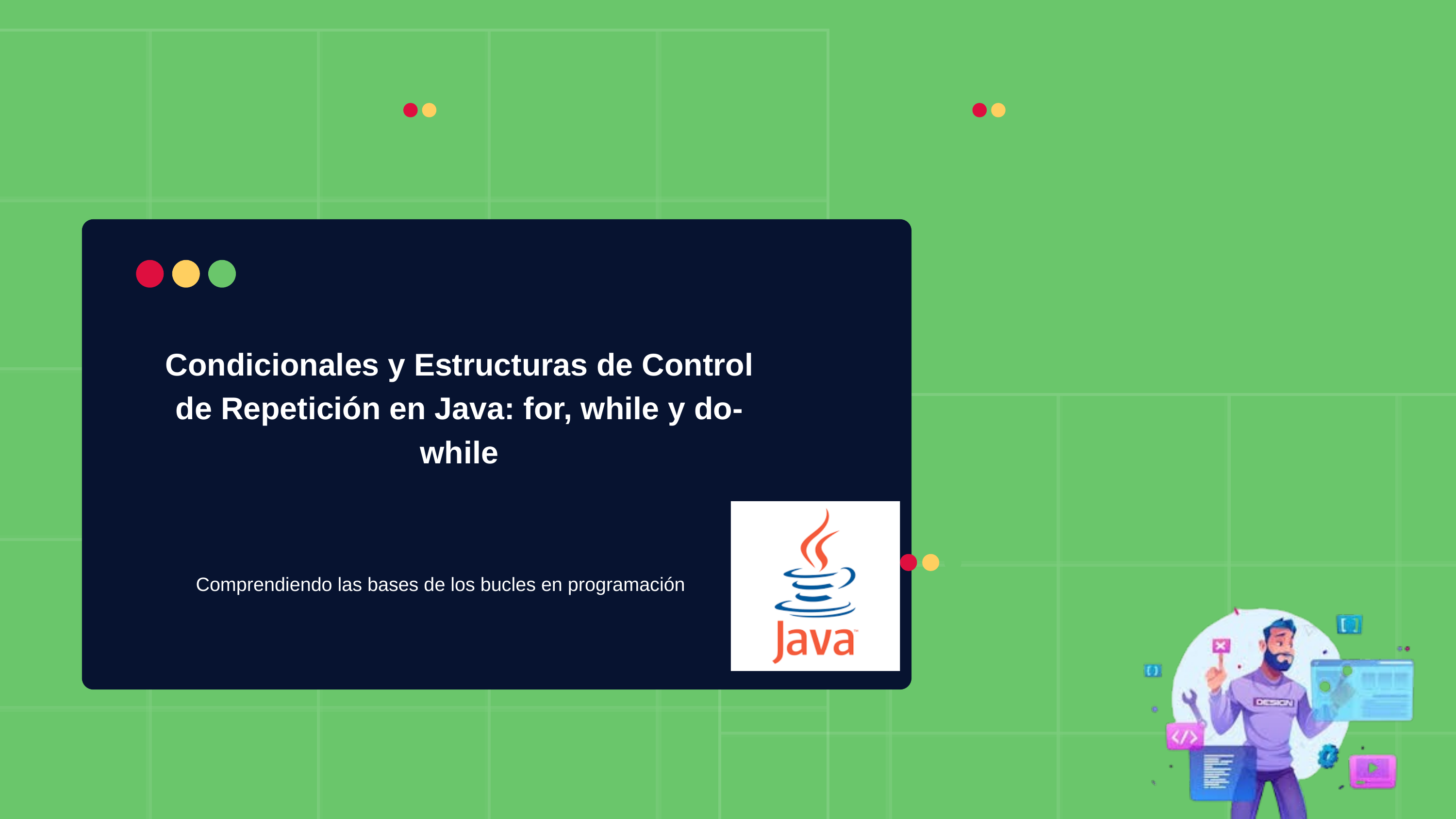

Condicionales y Estructuras de Control de Repetición en Java: for, while y do-while

Comprendiendo las bases de los bucles en programación